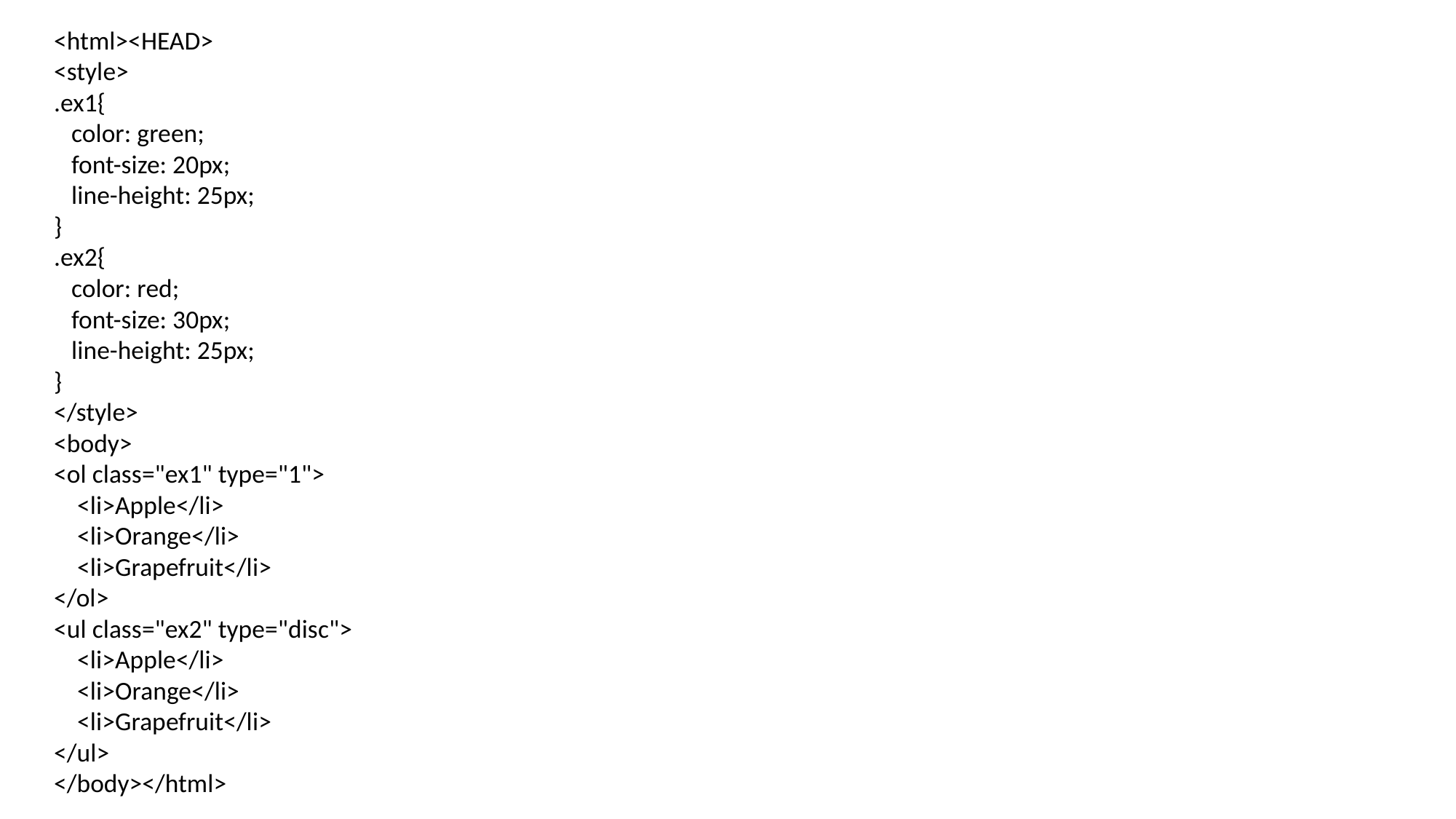

<html><HEAD>
<style>
.ex1{
   color: green;
   font-size: 20px;
   line-height: 25px;
}
.ex2{
   color: red;
   font-size: 30px;
   line-height: 25px;
}
</style>
<body>
<ol class="ex1" type="1">
    <li>Apple</li>
    <li>Orange</li>
    <li>Grapefruit</li>
</ol>
<ul class="ex2" type="disc">
    <li>Apple</li>
    <li>Orange</li>
    <li>Grapefruit</li>
</ul>
</body></html>